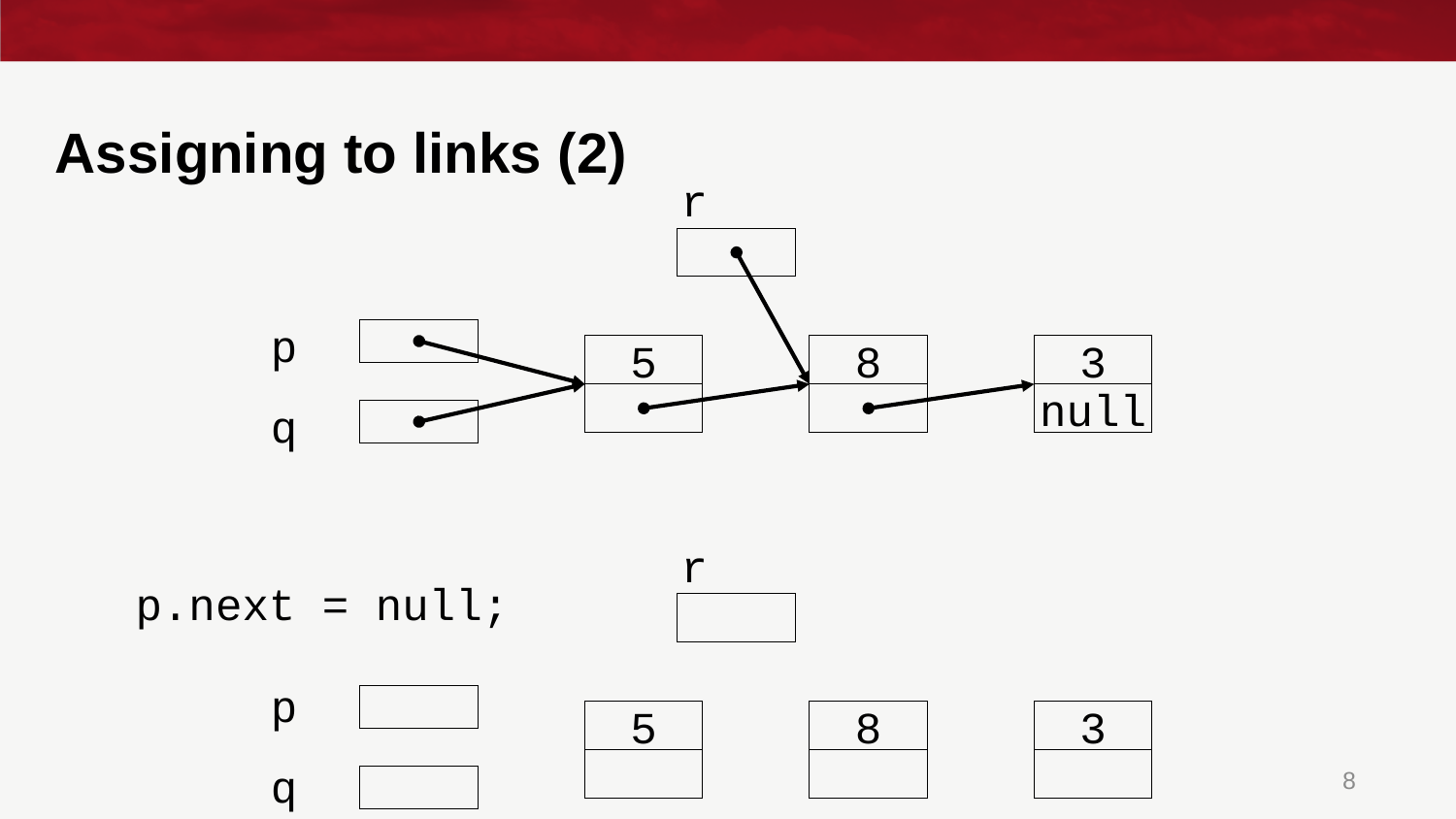

# Assigning to links (2)
 r

     p

5
8
3

null
     q

 r
p.next = null;

     p

5
8
3

     q